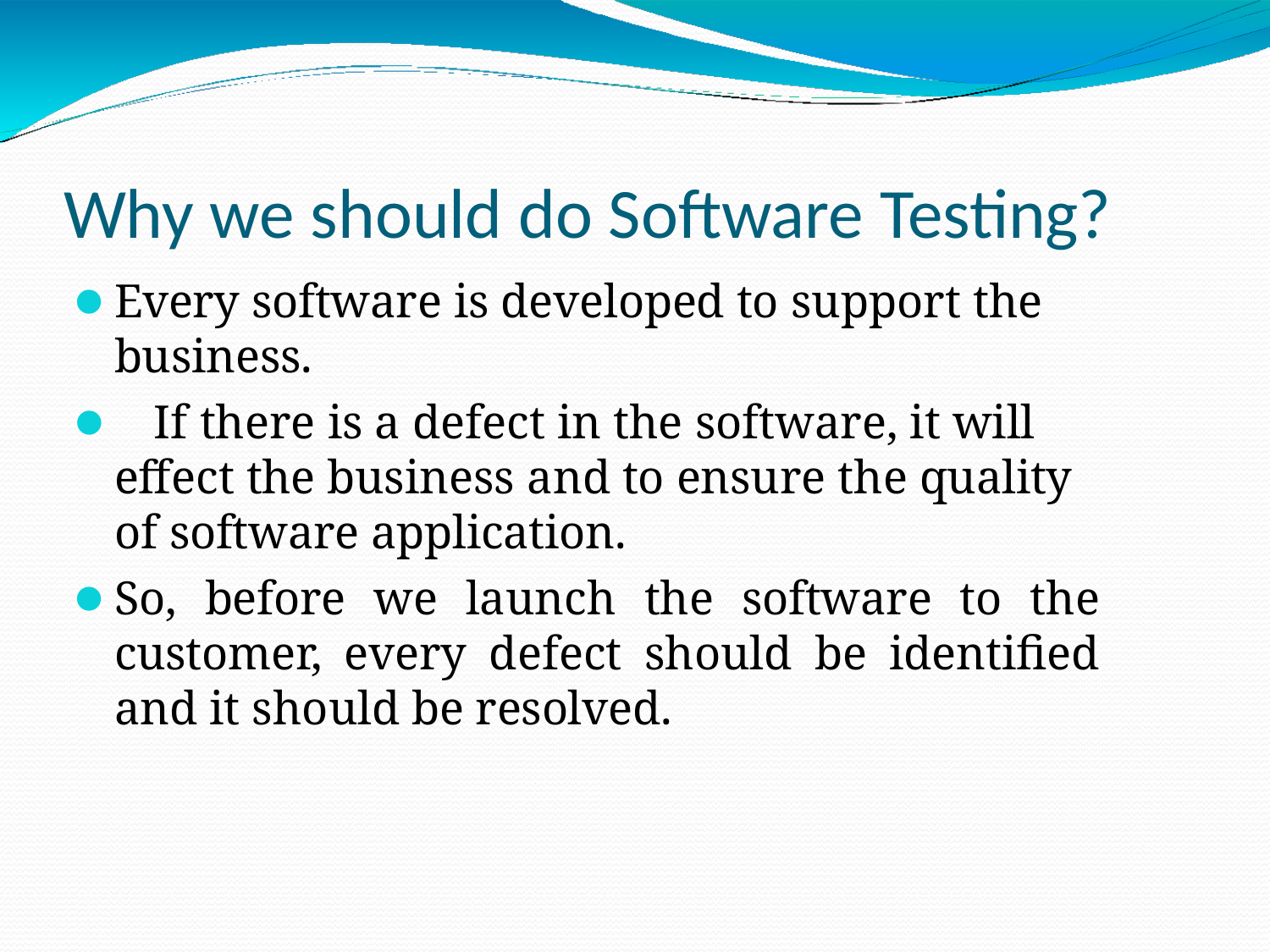

# Why we should do Software Testing?
Every software is developed to support the business.
	If there is a defect in the software, it will effect the business and to ensure the quality of software application.
So, before we launch the software to the customer, every defect should be identified and it should be resolved.